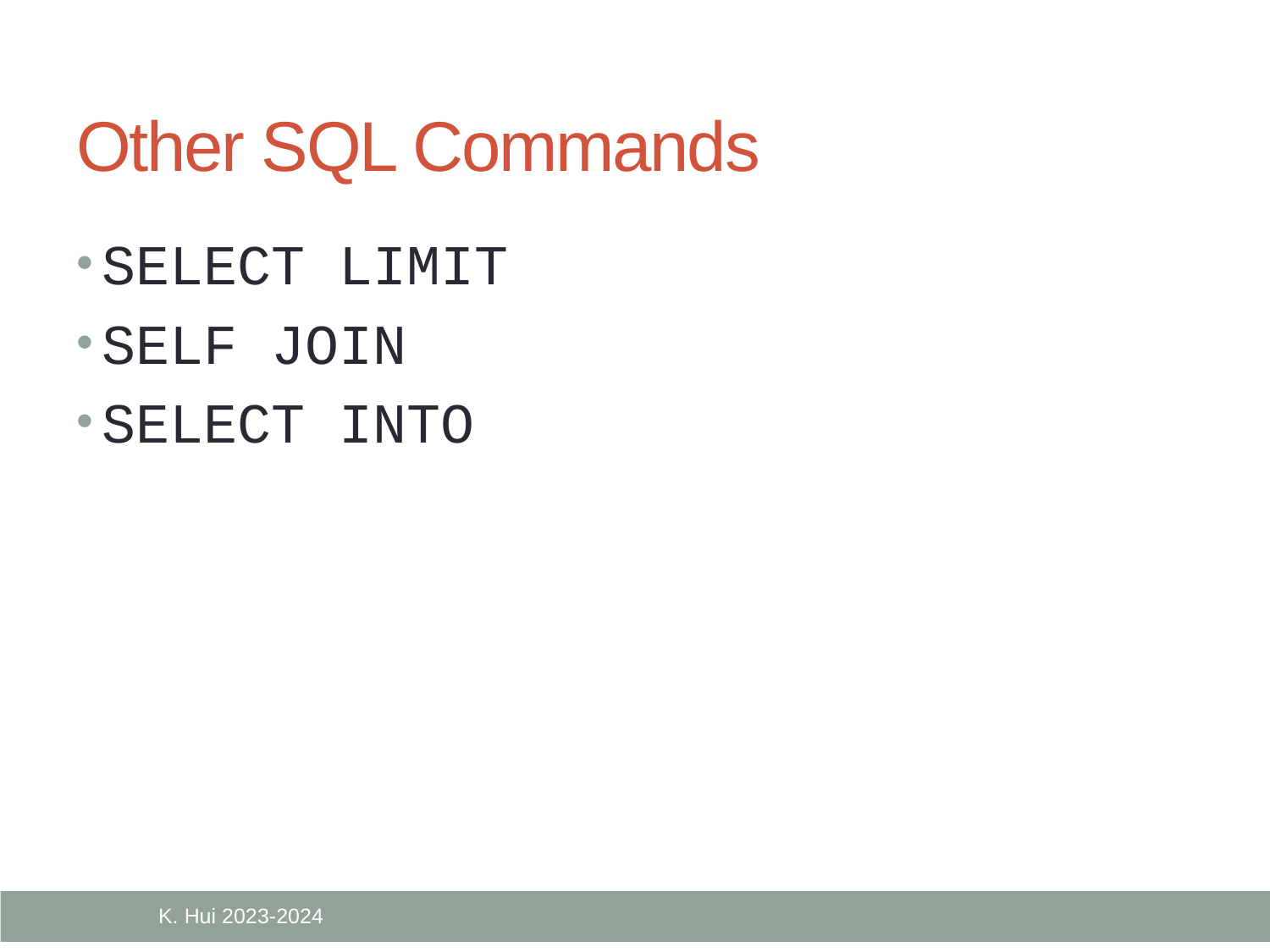

# Other SQL Commands
SELECT LIMIT
SELF JOIN
SELECT INTO
K. Hui 2023-2024